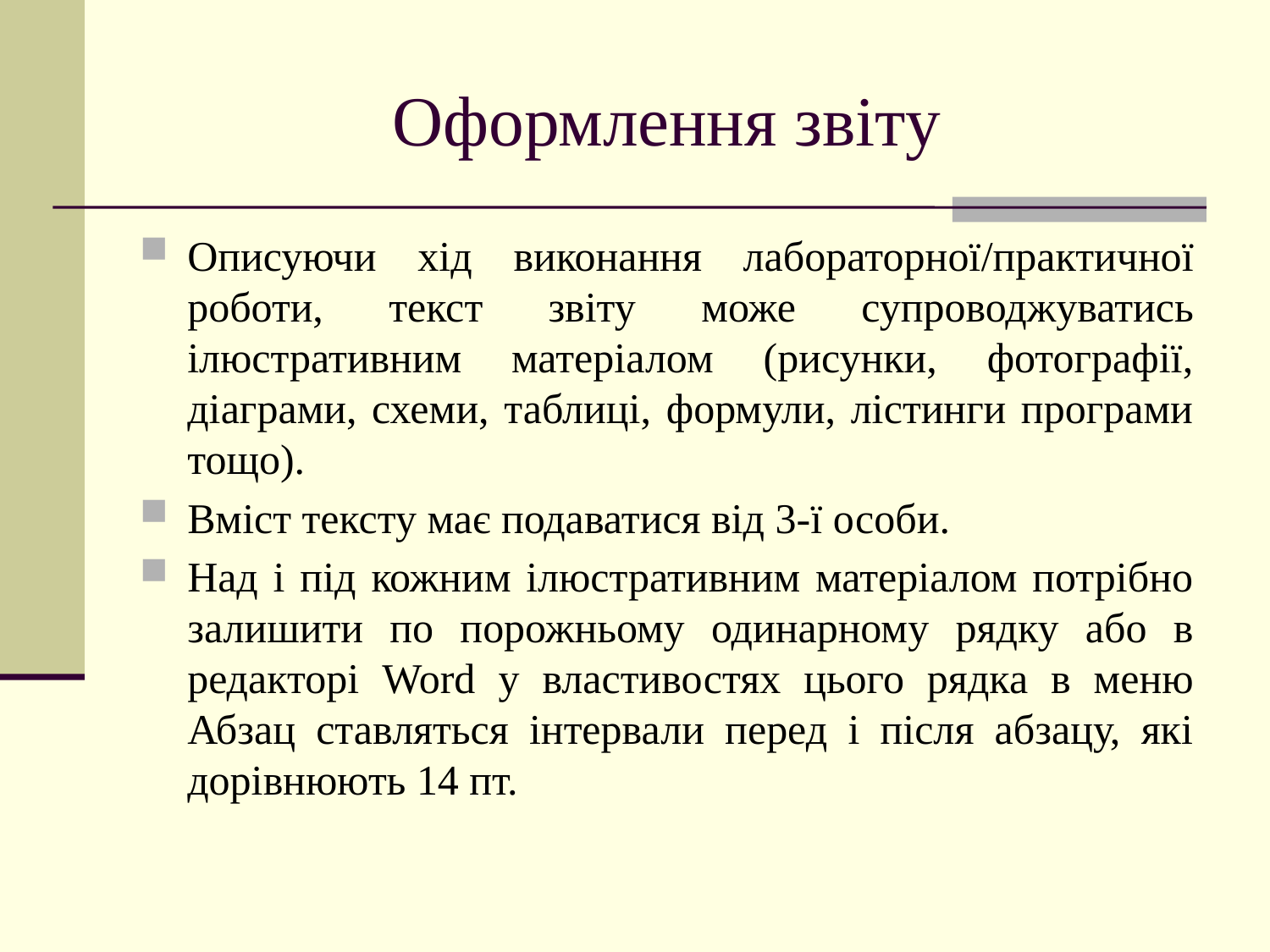

# Оформлення звіту
Описуючи хід виконання лабораторної/практичної роботи, текст звіту може супроводжуватись ілюстративним матеріалом (рисунки, фотографії, діаграми, схеми, таблиці, формули, лістинги програми тощо).
Вміст тексту має подаватися від 3-ї особи.
Над і під кожним ілюстративним матеріалом потрібно залишити по порожньому одинарному рядку або в редакторі Word у властивостях цього рядка в меню Абзац ставляться інтервали перед і після абзацу, які дорівнюють 14 пт.